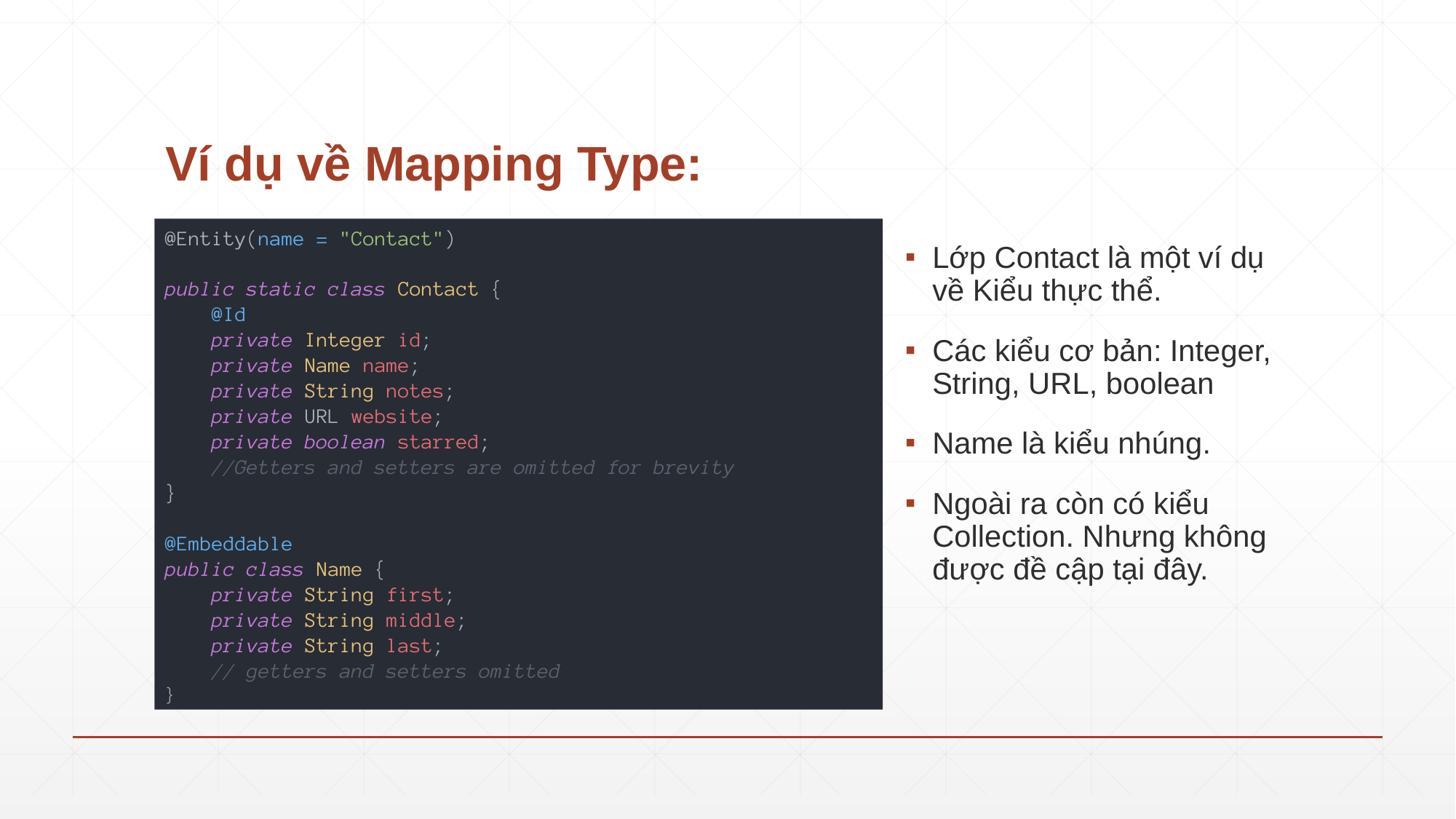

# Ví dụ về Mapping Type:
@Entity(name = "Contact")
public static class Contact {
    @Id
    private Integer id;
    private Name name;
    private String notes;
    private URL website;
    private boolean starred;
    //Getters and setters are omitted for brevity
}
@Embeddable
public class Name {
    private String first;
    private String middle;
    private String last;
    // getters and setters omitted
}
Lớp Contact là một ví dụ về Kiểu thực thể.
Các kiểu cơ bản: Integer, String, URL, boolean
Name là kiểu nhúng.
Ngoài ra còn có kiểu Collection. Nhưng không được đề cập tại đây.